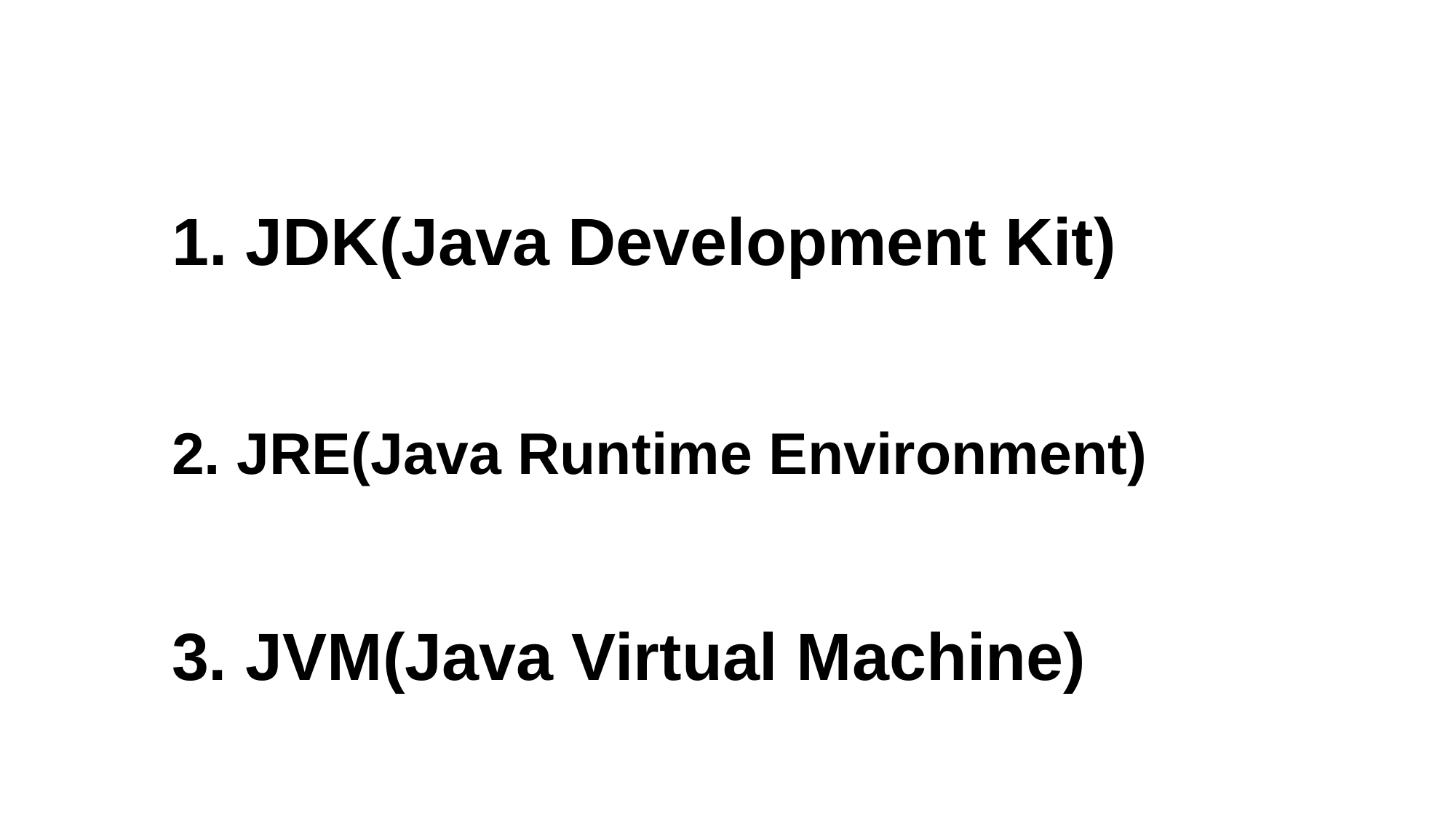

1. JDK(Java Development Kit)
2. JRE(Java Runtime Environment)
# 3. JVM(Java Virtual Machine)